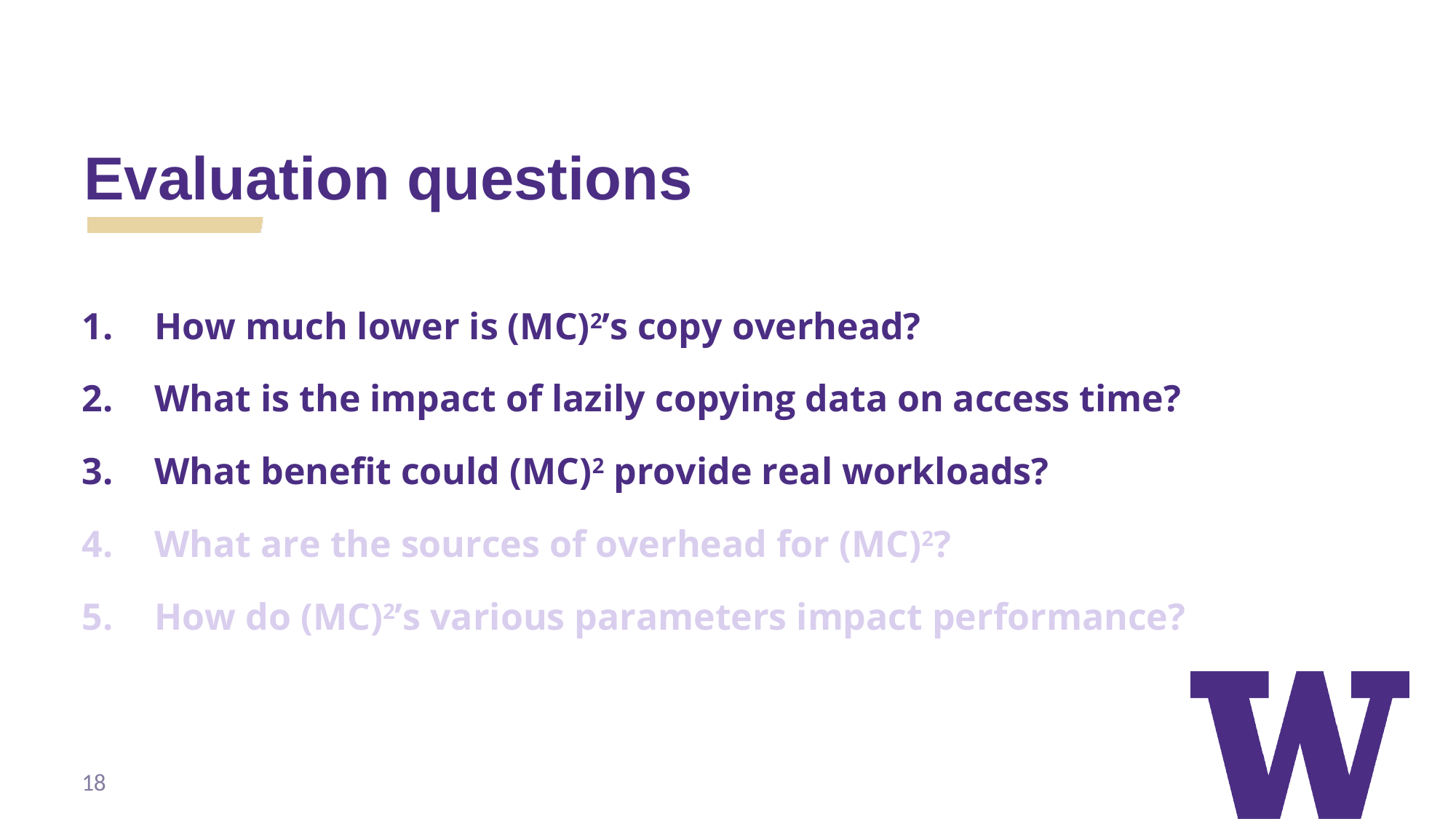

# Evaluation questions
How much lower is (MC)2’s copy overhead?
What is the impact of lazily copying data on access time?
What benefit could (MC)2 provide real workloads?
What are the sources of overhead for (MC)2?
How do (MC)2’s various parameters impact performance?
18